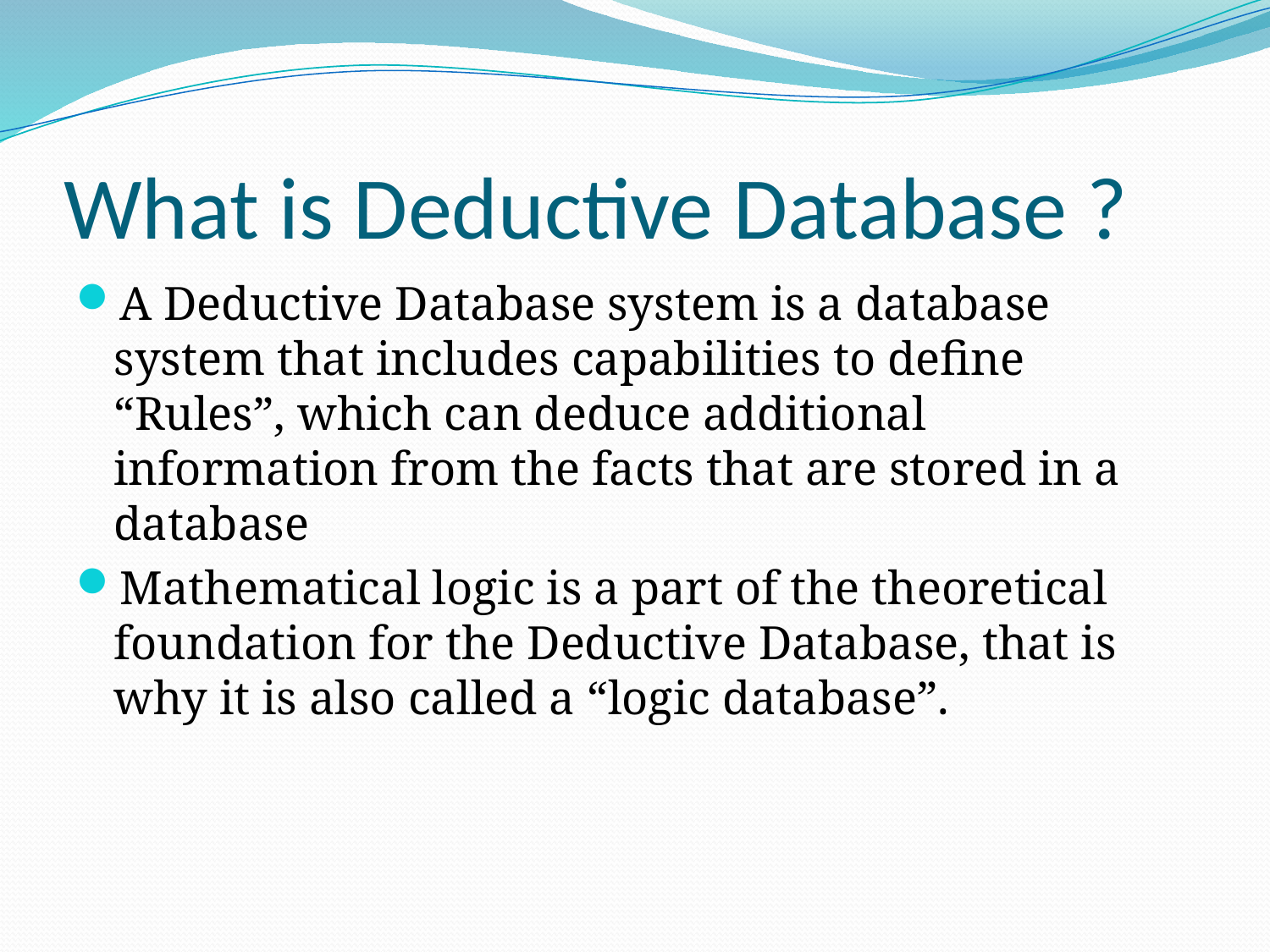

# What is Deductive Database ?
A Deductive Database system is a database system that includes capabilities to define “Rules”, which can deduce additional information from the facts that are stored in a database
Mathematical logic is a part of the theoretical foundation for the Deductive Database, that is why it is also called a “logic database”.